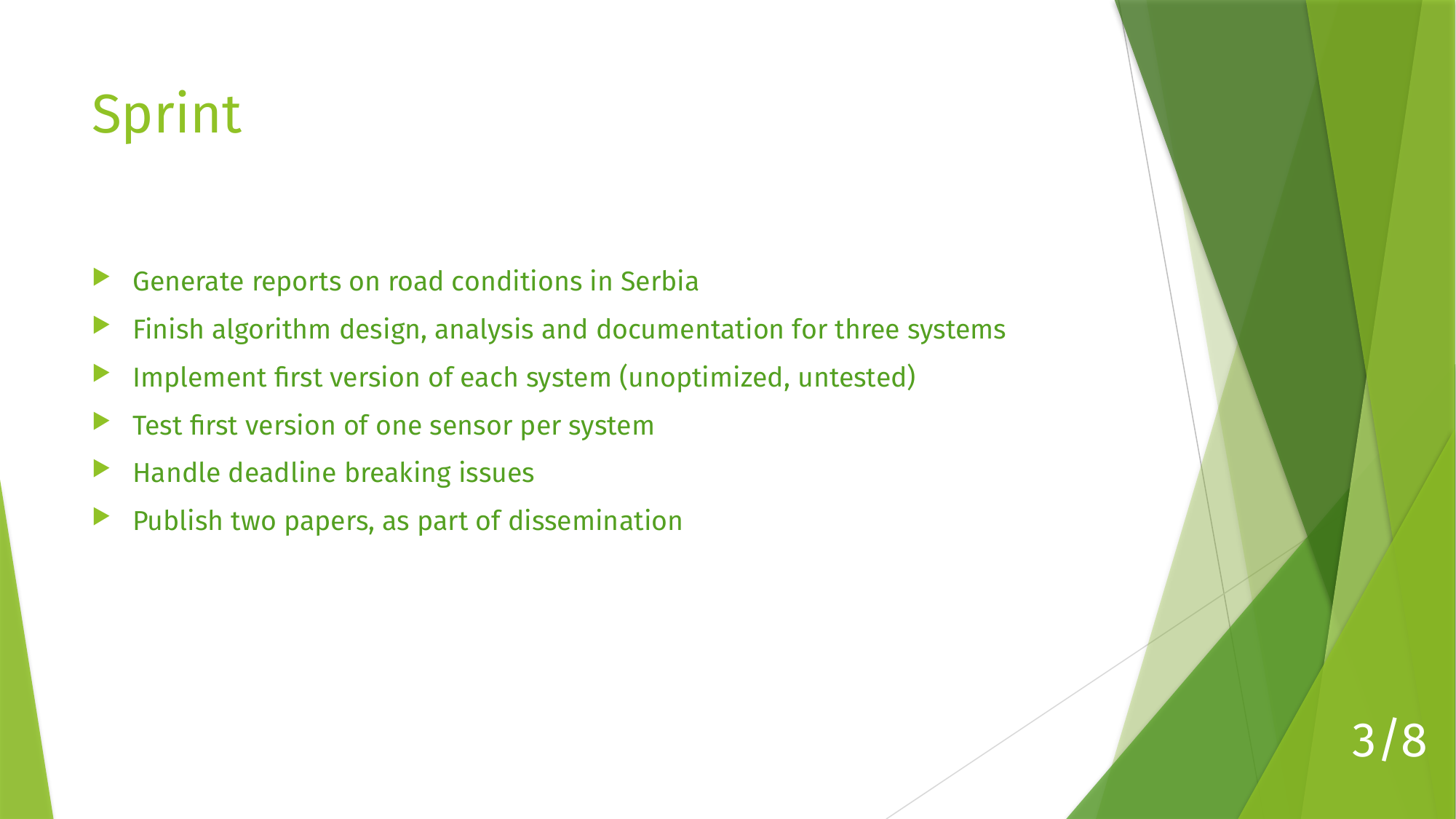

# Sprint
Generate reports on road conditions in Serbia
Finish algorithm design, analysis and documentation for three systems
Implement first version of each system (unoptimized, untested)
Test first version of one sensor per system
Handle deadline breaking issues
Publish two papers, as part of dissemination
3/8